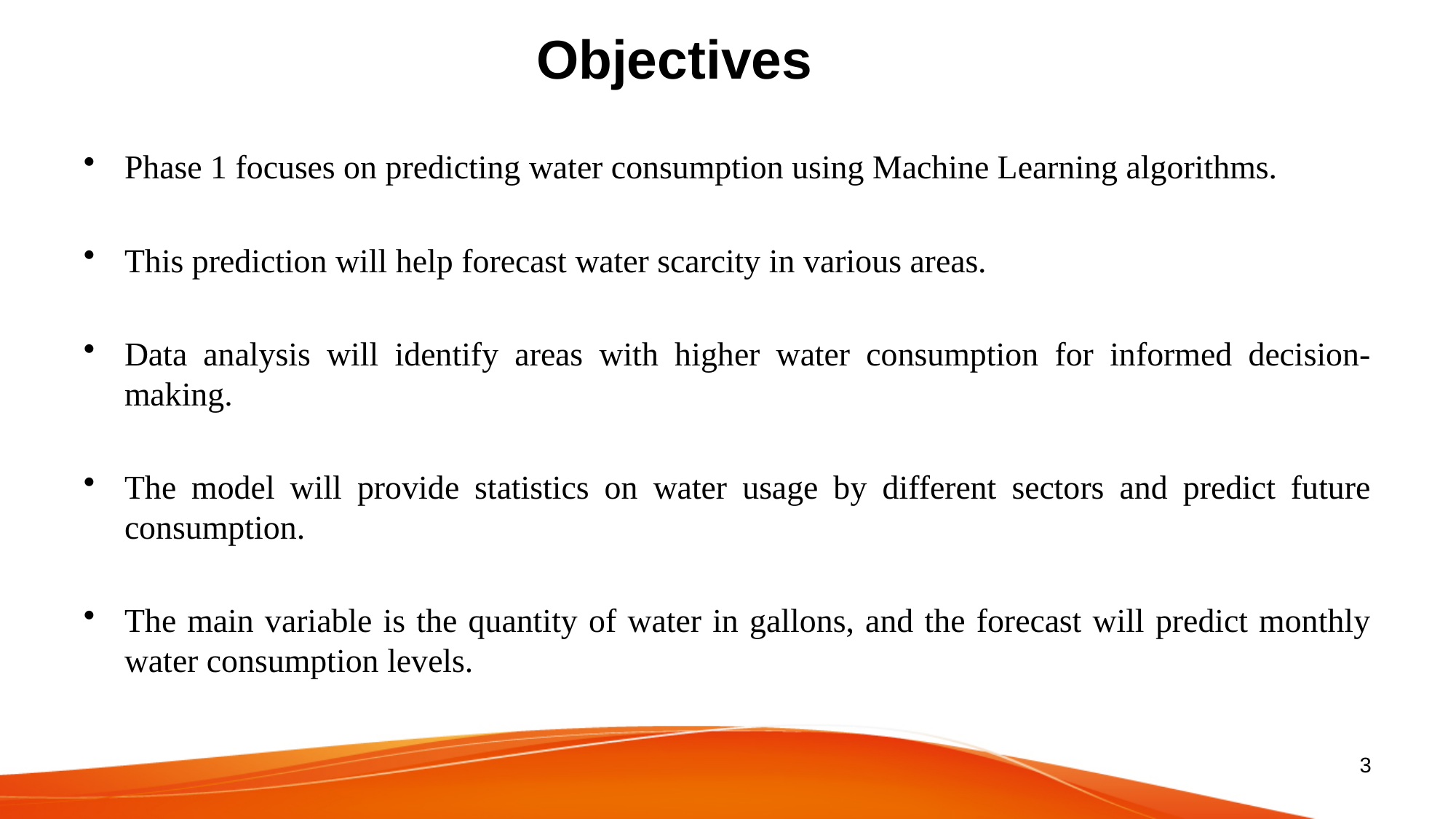

# Objectives
Phase 1 focuses on predicting water consumption using Machine Learning algorithms.

This prediction will help forecast water scarcity in various areas.

Data analysis will identify areas with higher water consumption for informed decision-making.

The model will provide statistics on water usage by different sectors and predict future consumption.

The main variable is the quantity of water in gallons, and the forecast will predict monthly water consumption levels.

3